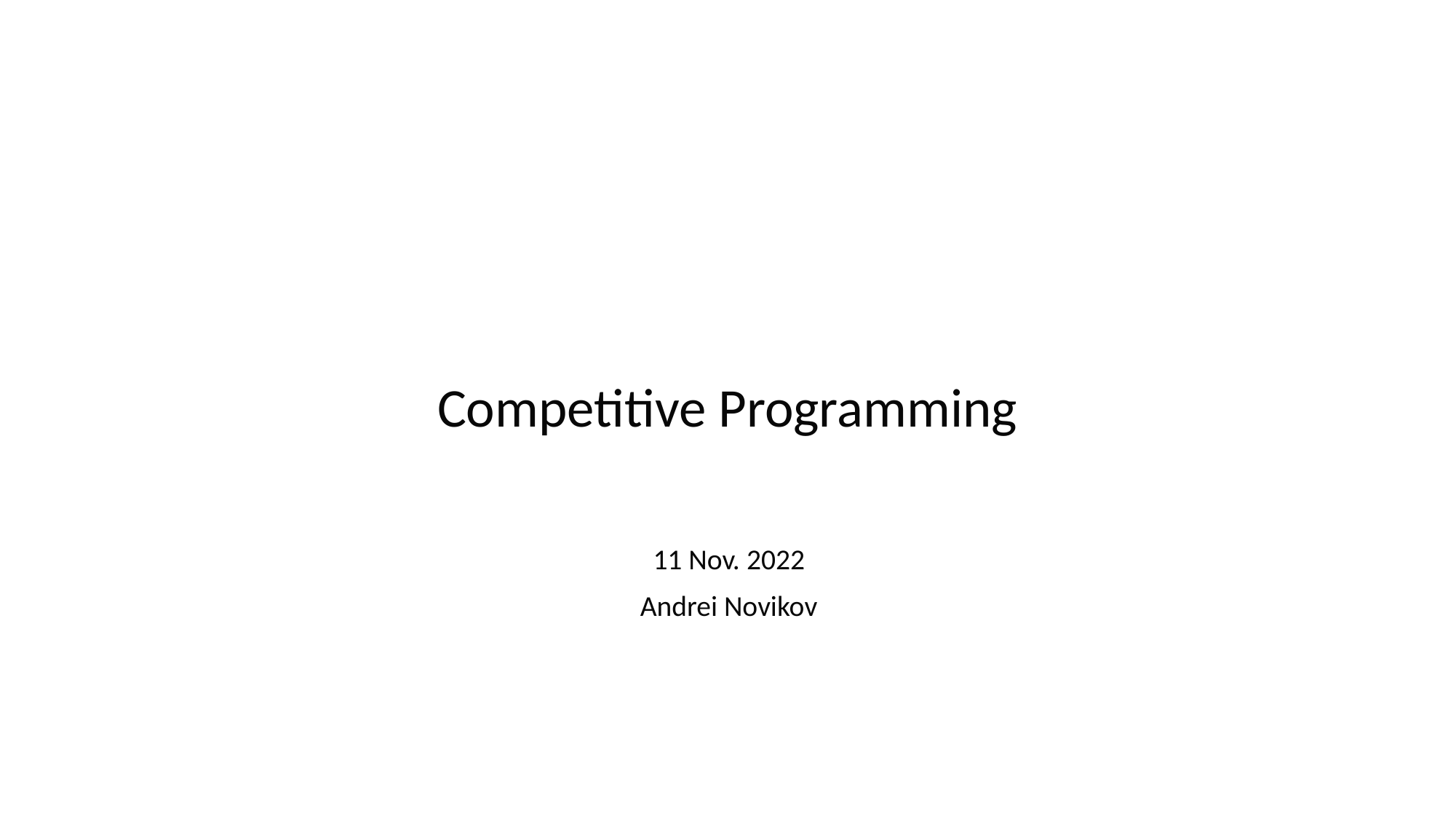

# Competitive Programming
11 Nov. 2022
Andrei Novikov